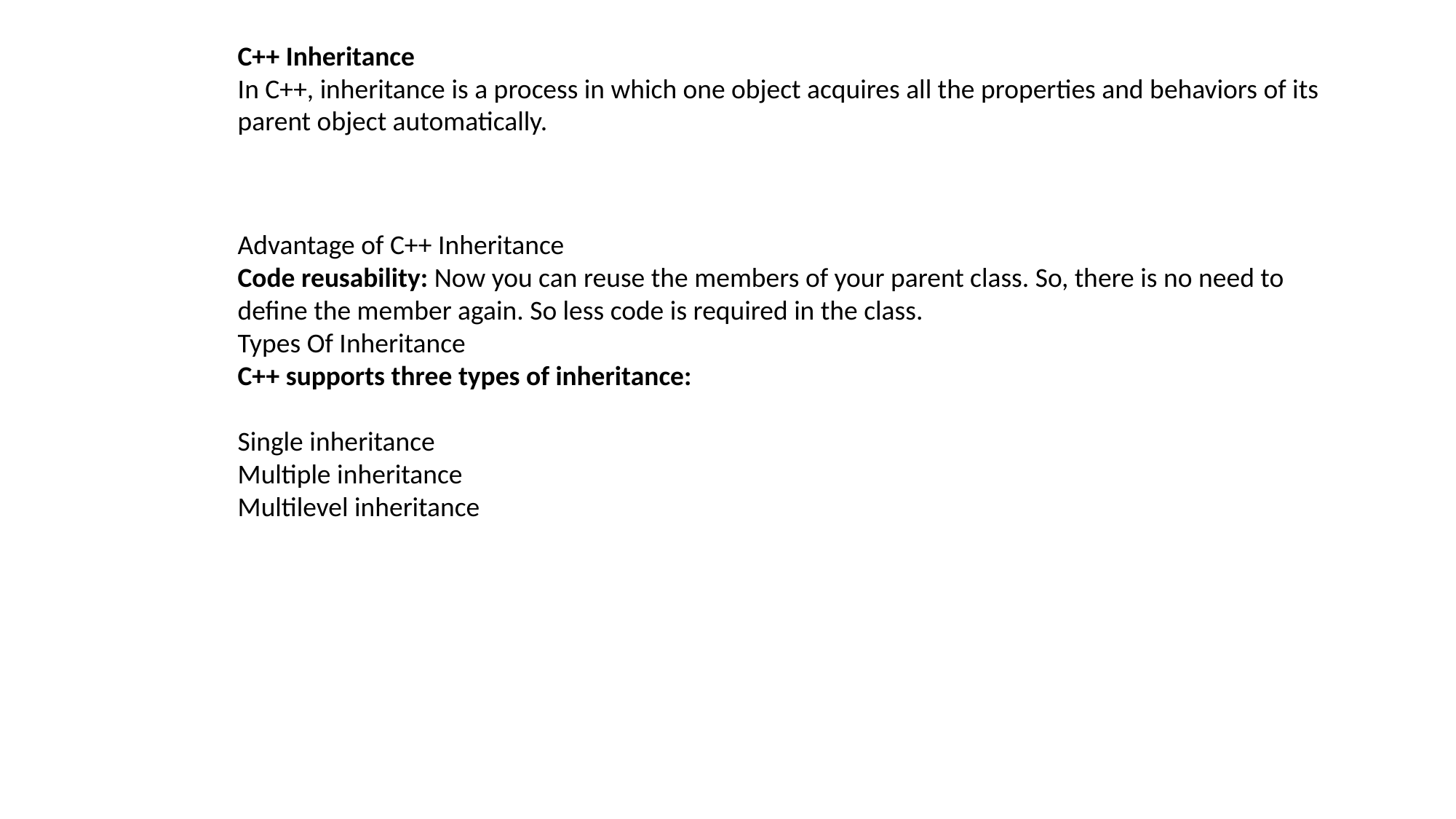

C++ Inheritance
In C++, inheritance is a process in which one object acquires all the properties and behaviors of its parent object automatically.
Advantage of C++ Inheritance
Code reusability: Now you can reuse the members of your parent class. So, there is no need to define the member again. So less code is required in the class.
Types Of Inheritance
C++ supports three types of inheritance:

Single inheritance
Multiple inheritance
Multilevel inheritance